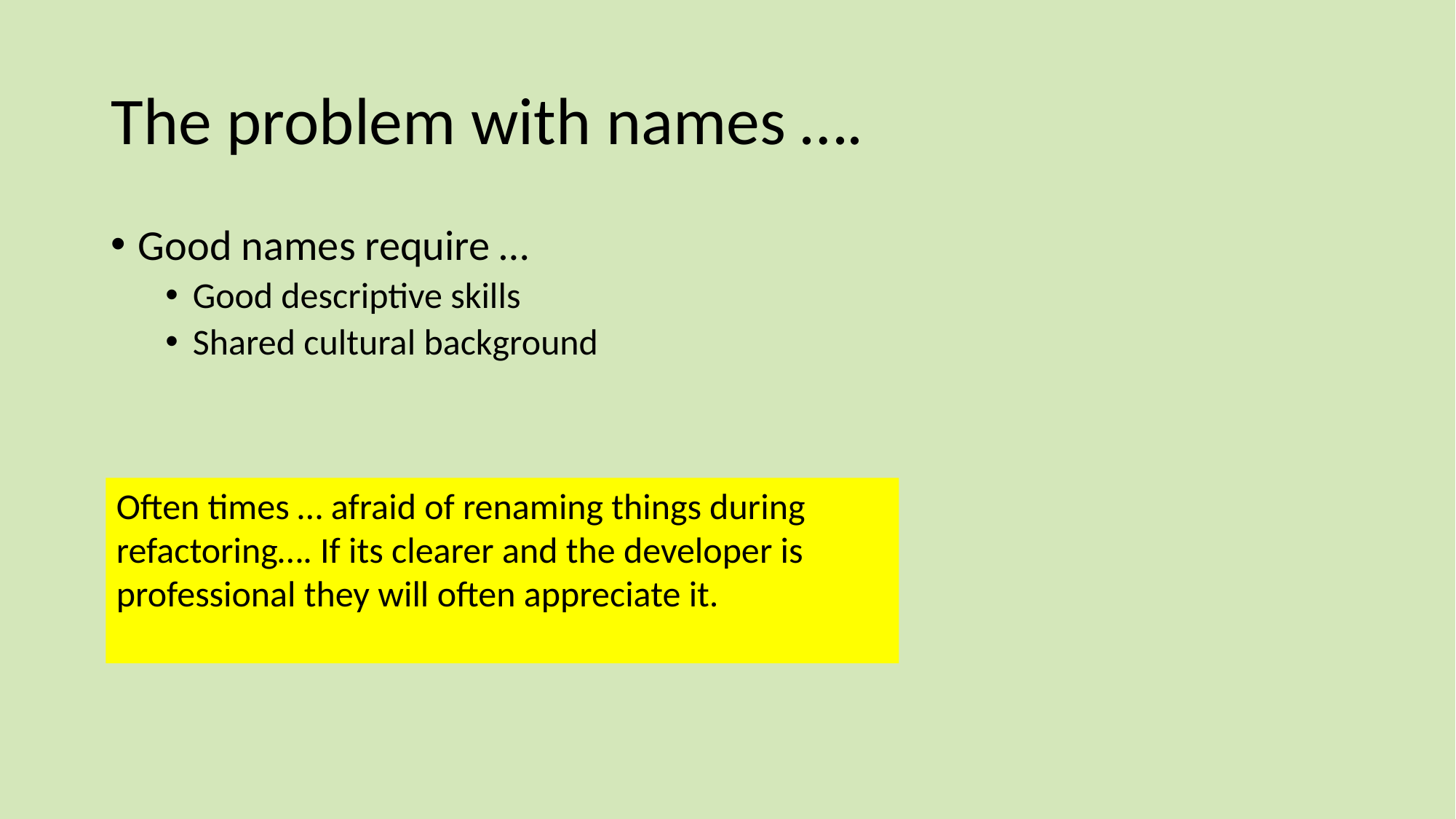

# The problem with names ….
Good names require …
Good descriptive skills
Shared cultural background

Often times … afraid of renaming things during refactoring…. If its clearer and the developer is professional they will often appreciate it.